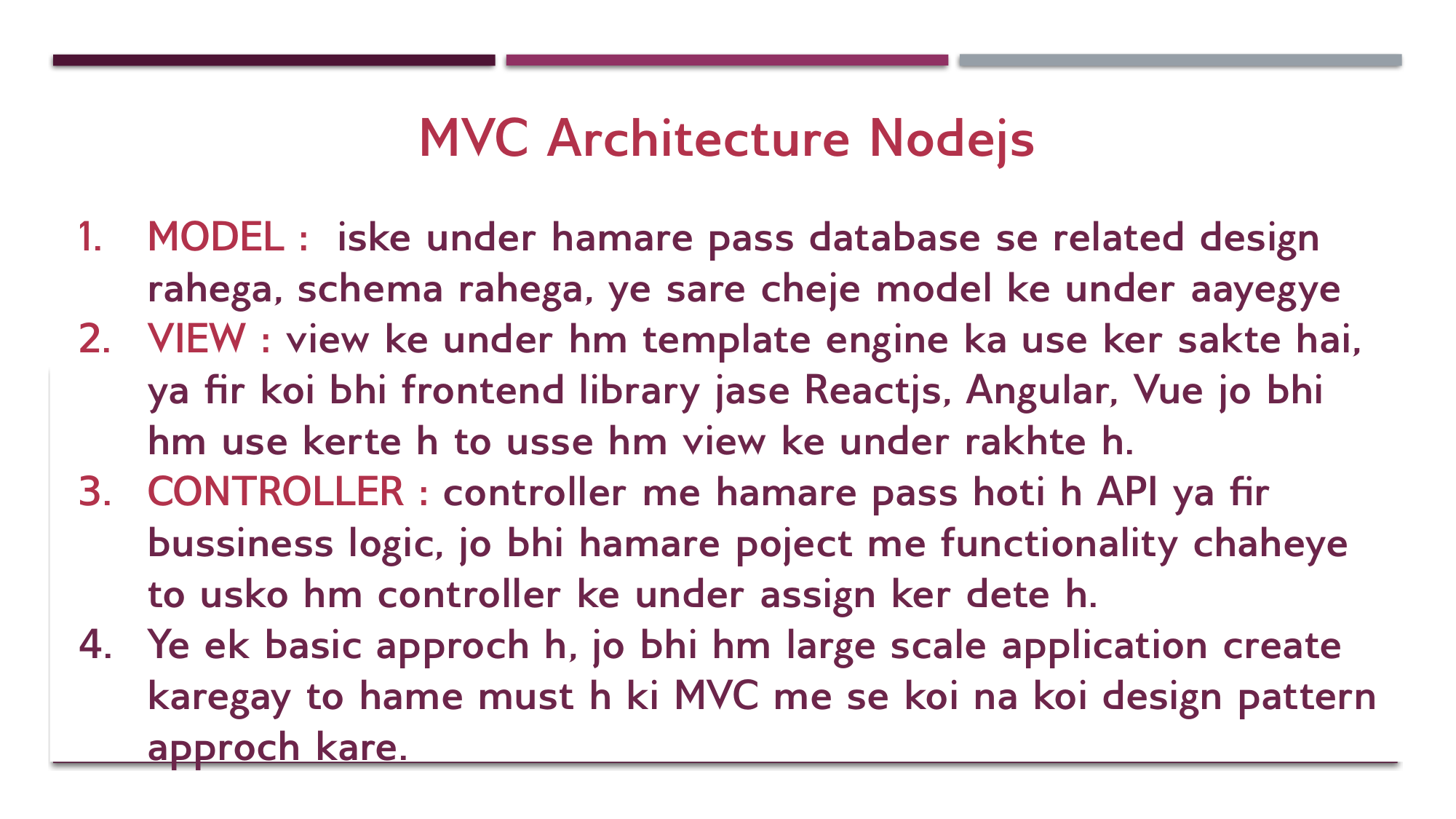

MVC Architecture Nodejs

MODEL :  iske under hamare pass database se related design rahega, schema rahega, ye sare cheje model ke under aayegye
VIEW : view ke under hm template engine ka use ker sakte hai, ya fir koi bhi frontend library jase Reactjs, Angular, Vue jo bhi hm use kerte h to usse hm view ke under rakhte h.
CONTROLLER : controller me hamare pass hoti h API ya fir bussiness logic, jo bhi hamare poject me functionality chaheye to usko hm controller ke under assign ker dete h.
Ye ek basic approch h, jo bhi hm large scale application create karegay to hame must h ki MVC me se koi na koi design pattern approch kare.